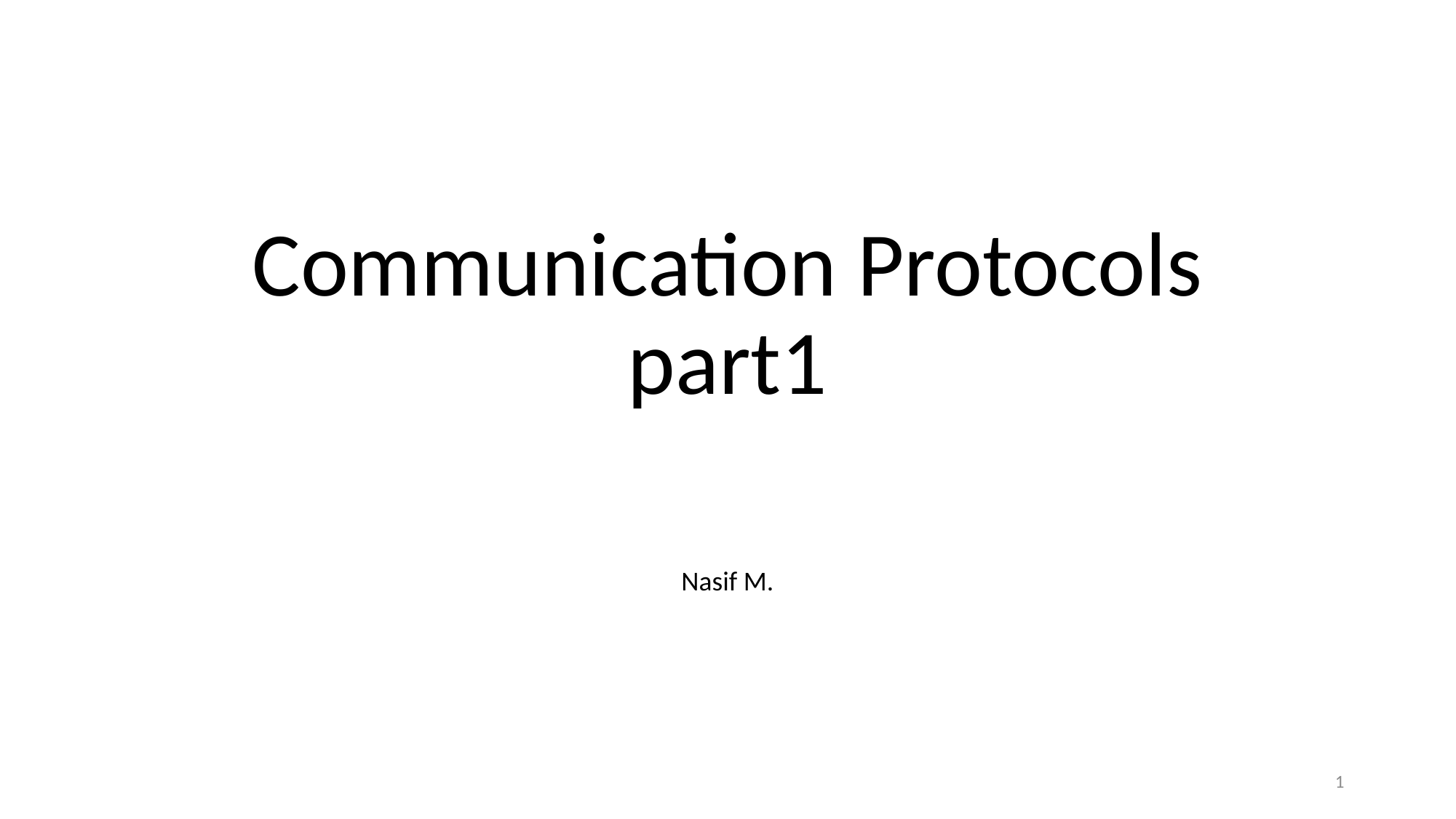

# Communication Protocols part1

Nasif M.
1